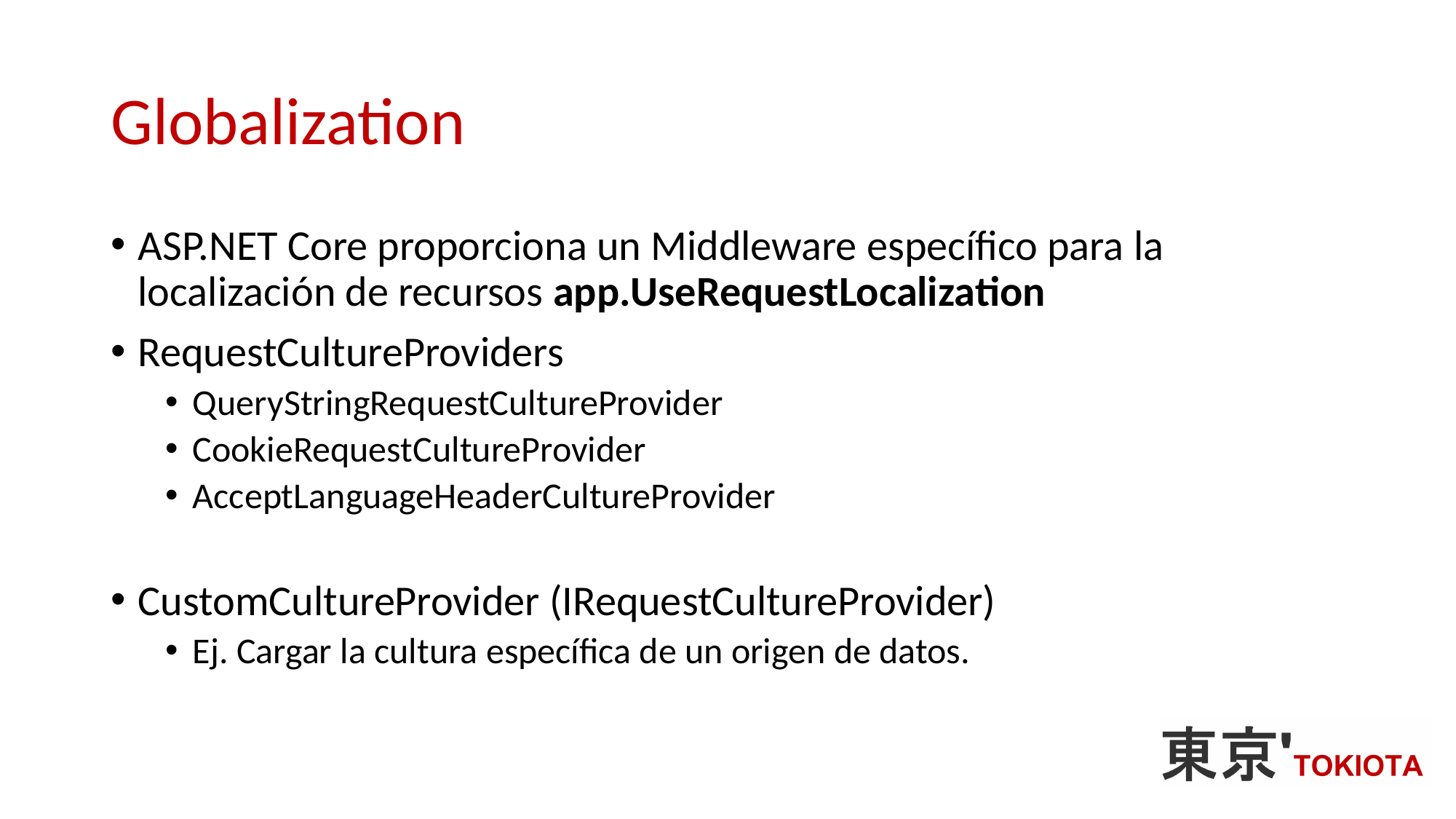

# Globalization
ASP.NET Core proporciona un Middleware específico para la localización de recursos app.UseRequestLocalization
RequestCultureProviders
QueryStringRequestCultureProvider
CookieRequestCultureProvider
AcceptLanguageHeaderCultureProvider

CustomCultureProvider (IRequestCultureProvider)
Ej. Cargar la cultura específica de un origen de datos.